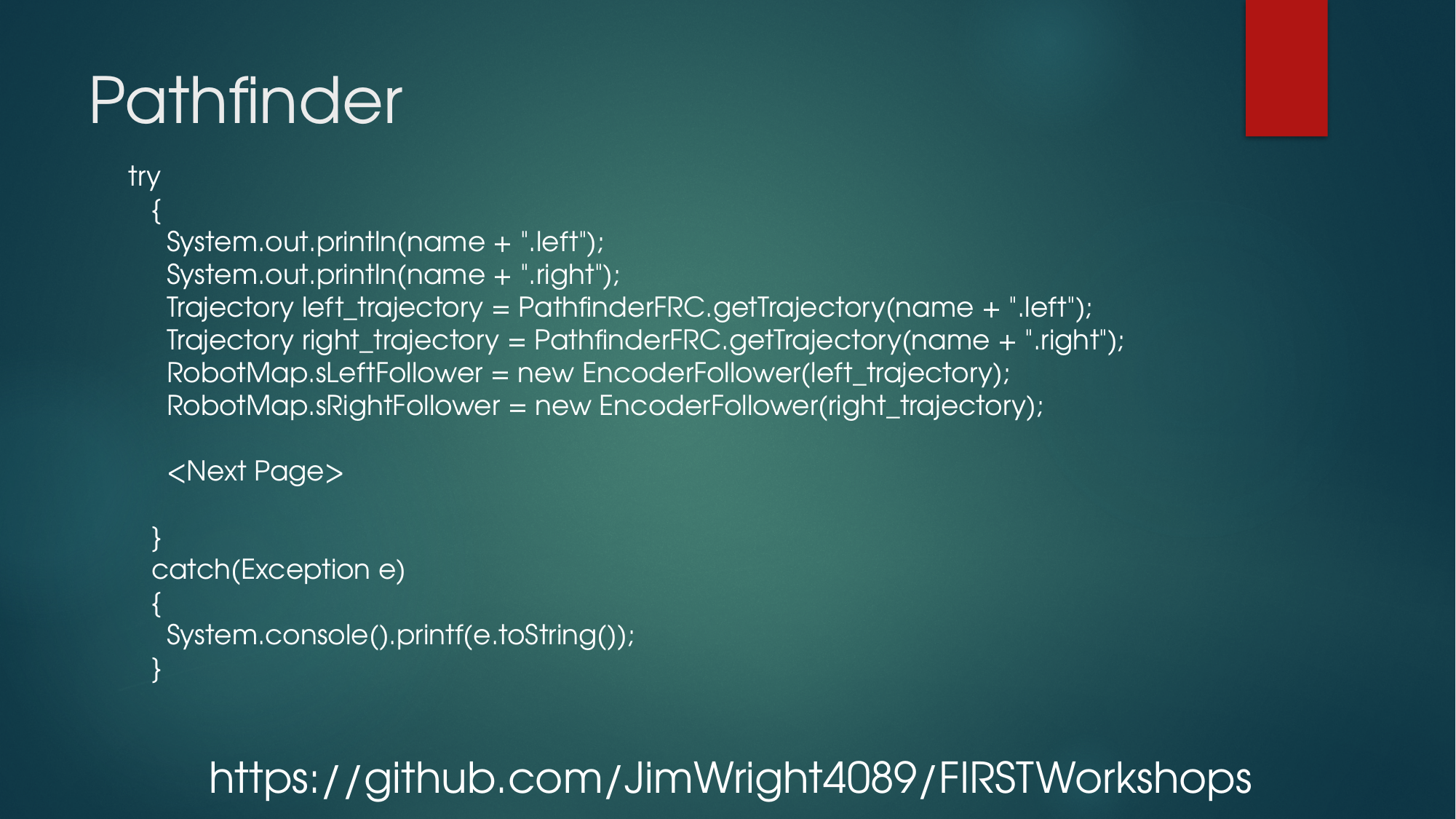

# Pathfinder
 try
    {
      System.out.println(name + ".left");
      System.out.println(name + ".right");
      Trajectory left_trajectory = PathfinderFRC.getTrajectory(name + ".left");
      Trajectory right_trajectory = PathfinderFRC.getTrajectory(name + ".right");
      RobotMap.sLeftFollower = new EncoderFollower(left_trajectory);
      RobotMap.sRightFollower = new EncoderFollower(right_trajectory);

      <Next Page>

    }
    catch(Exception e)
    {
      System.console().printf(e.toString());
    }
https://github.com/JimWright4089/FIRSTWorkshops